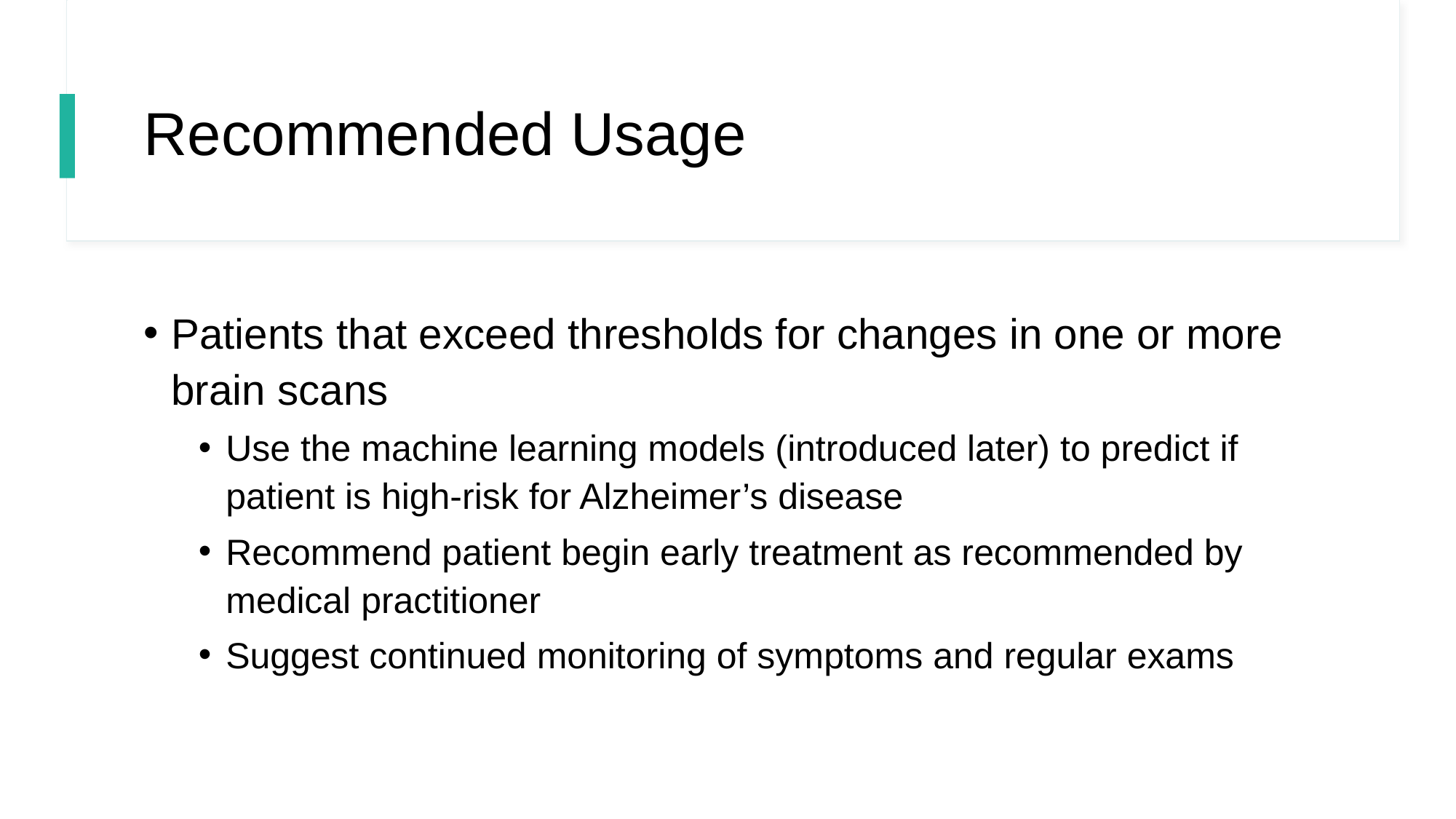

# Recommended Usage
Patients that exceed thresholds for changes in one or more brain scans
Use the machine learning models (introduced later) to predict if patient is high-risk for Alzheimer’s disease
Recommend patient begin early treatment as recommended by medical practitioner
Suggest continued monitoring of symptoms and regular exams